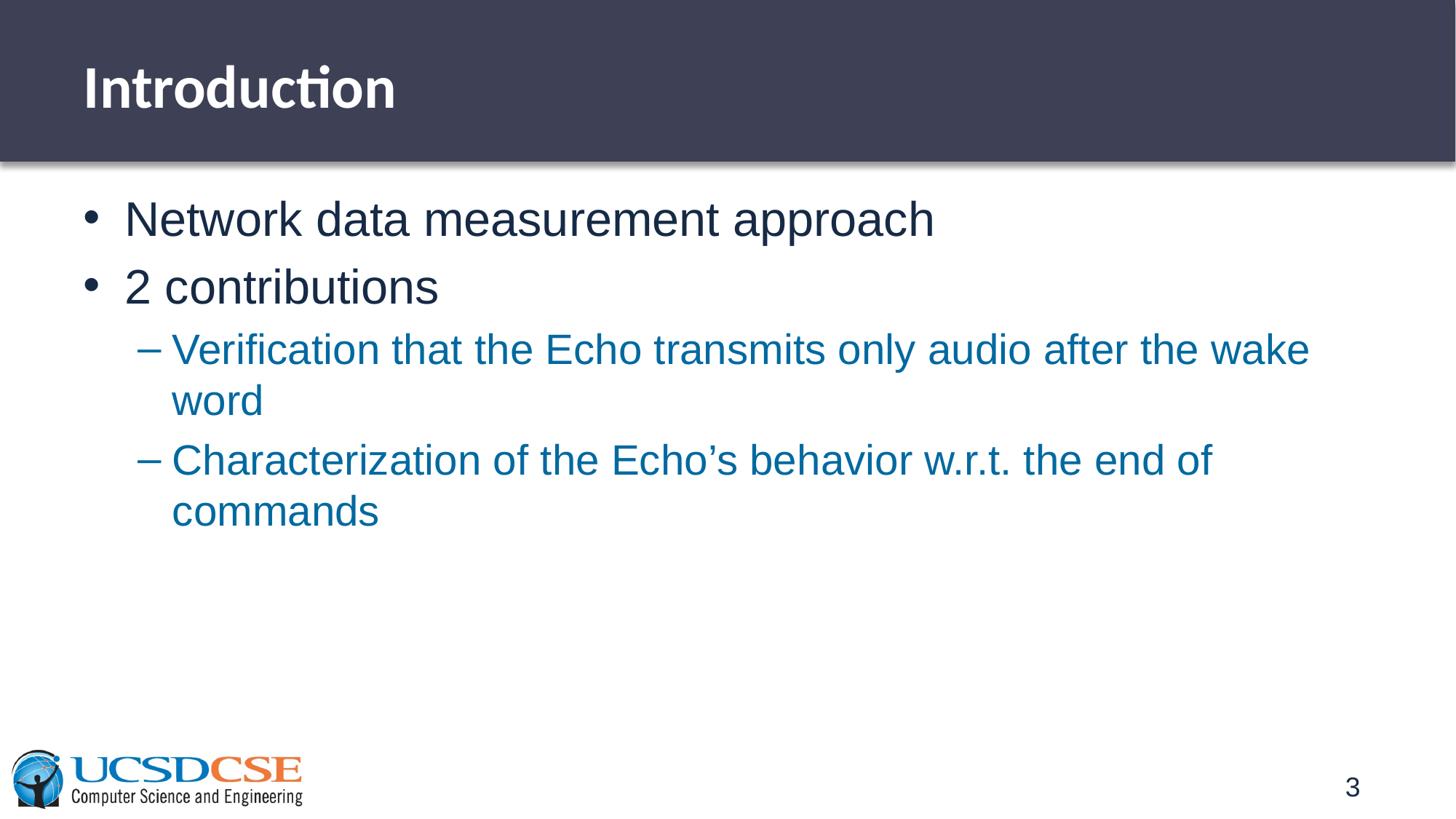

# Introduction
Network data measurement approach
2 contributions
Verification that the Echo transmits only audio after the wake word
Characterization of the Echo’s behavior w.r.t. the end of commands